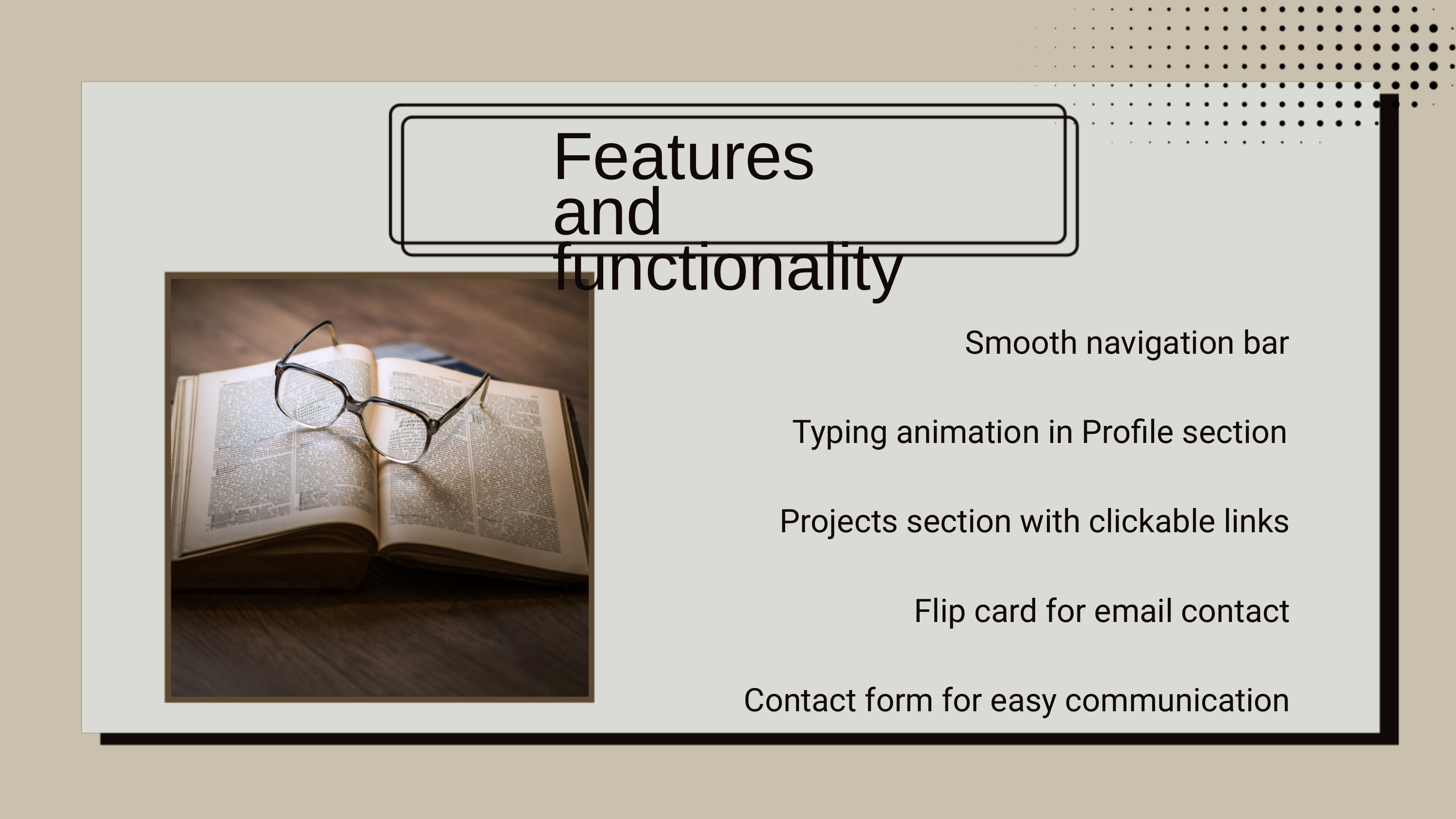

Features and functionality

Smooth navigation bar
Typing animation in Profile section
Projects section with clickable links
Flip card for email contact
Contact form for easy communication